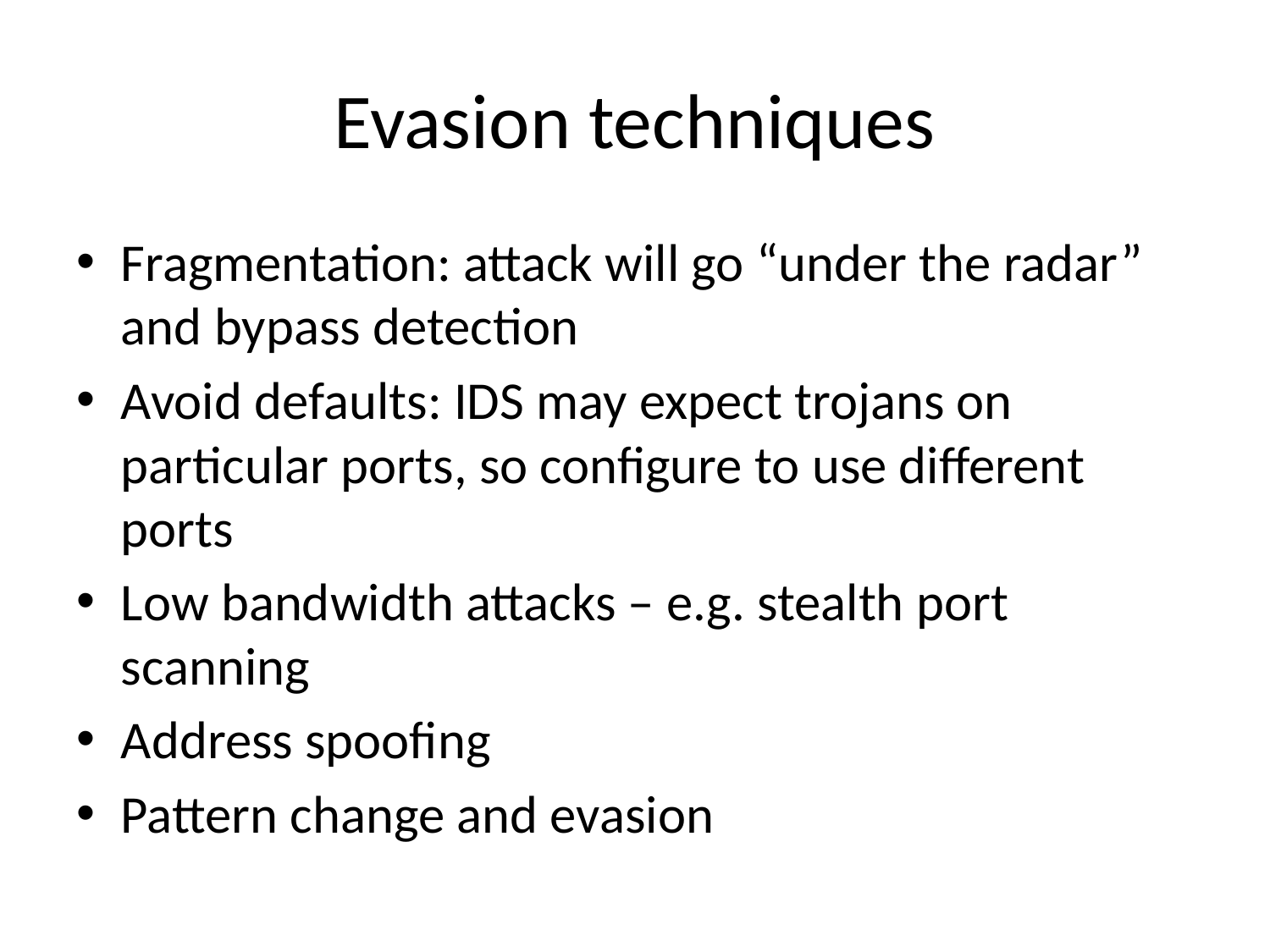

# Evasion techniques
Fragmentation: attack will go “under the radar” and bypass detection
Avoid defaults: IDS may expect trojans on particular ports, so configure to use different ports
Low bandwidth attacks – e.g. stealth port scanning
Address spoofing
Pattern change and evasion